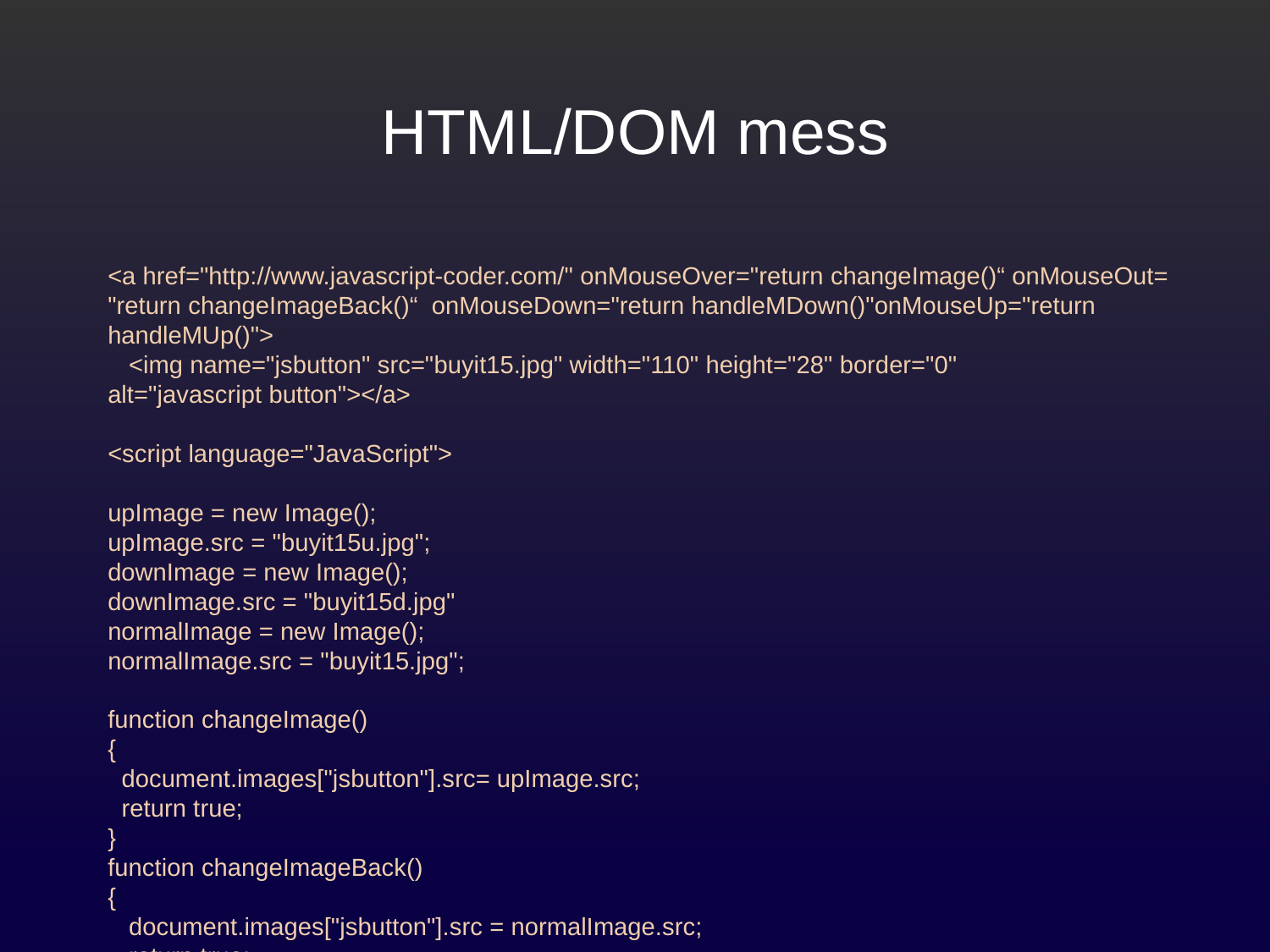

# HTML/DOM mess
<a href="http://www.javascript-coder.com/" onMouseOver="return changeImage()“ onMouseOut= "return changeImageBack()“  onMouseDown="return handleMDown()"onMouseUp="return handleMUp()">
   <img name="jsbutton" src="buyit15.jpg" width="110" height="28" border="0"
alt="javascript button"></a>

<script language="JavaScript">

upImage = new Image();
upImage.src = "buyit15u.jpg";
downImage = new Image();
downImage.src = "buyit15d.jpg"
normalImage = new Image();
normalImage.src = "buyit15.jpg";

function changeImage()
{
  document.images["jsbutton"].src= upImage.src;
  return true;
}
function changeImageBack()
{
   document.images["jsbutton"].src = normalImage.src;
   return true;
}
function handleMDown()
{
 document.images["jsbutton"].src = downImage.src;
 return true;
}
function handleMUp()
{
 changeImage();
 return true;
}
</script>